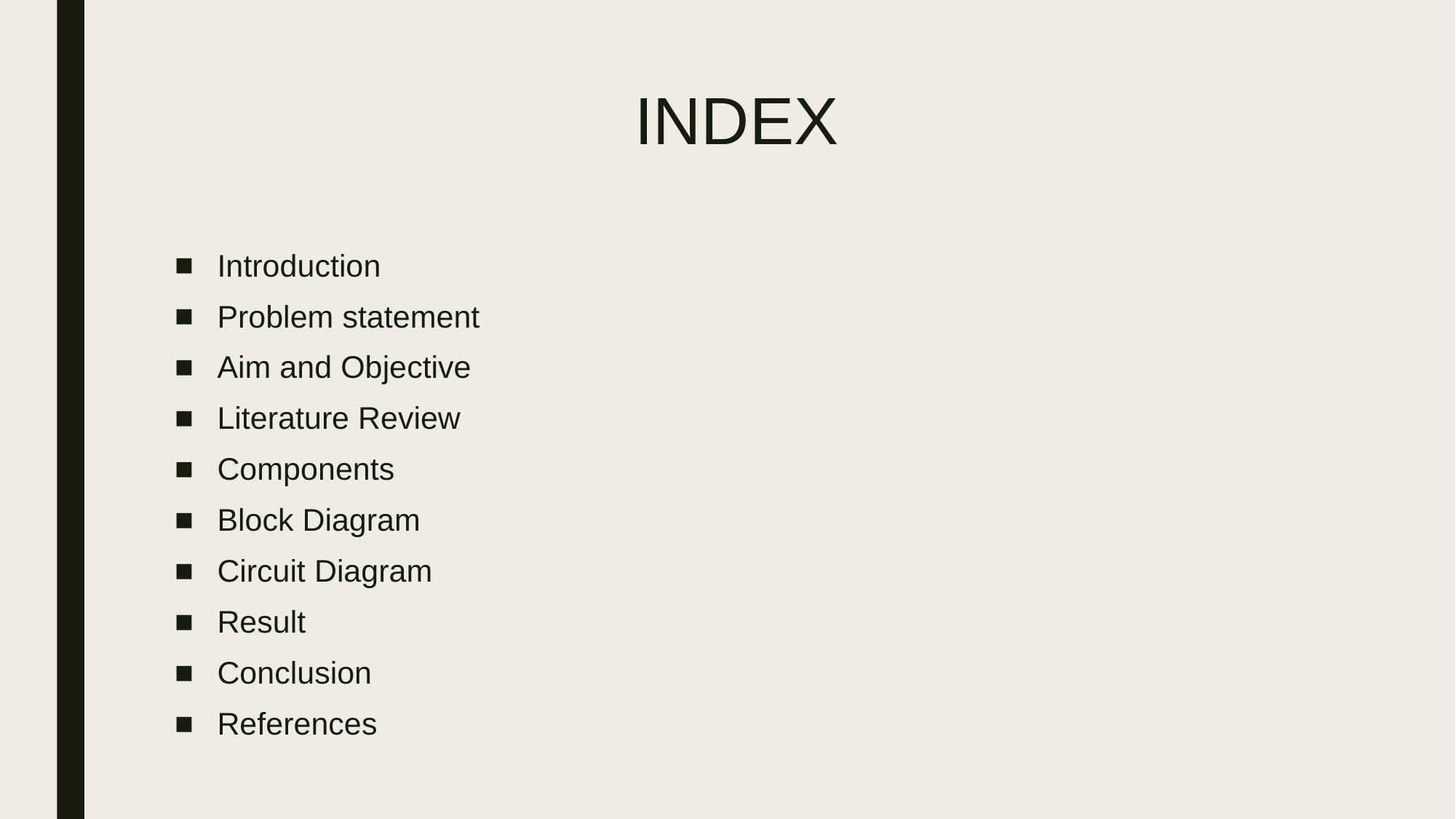

# INDEX
Introduction
Problem statement
Aim and Objective
Literature Review
Components
Block Diagram
Circuit Diagram
Result
Conclusion
References